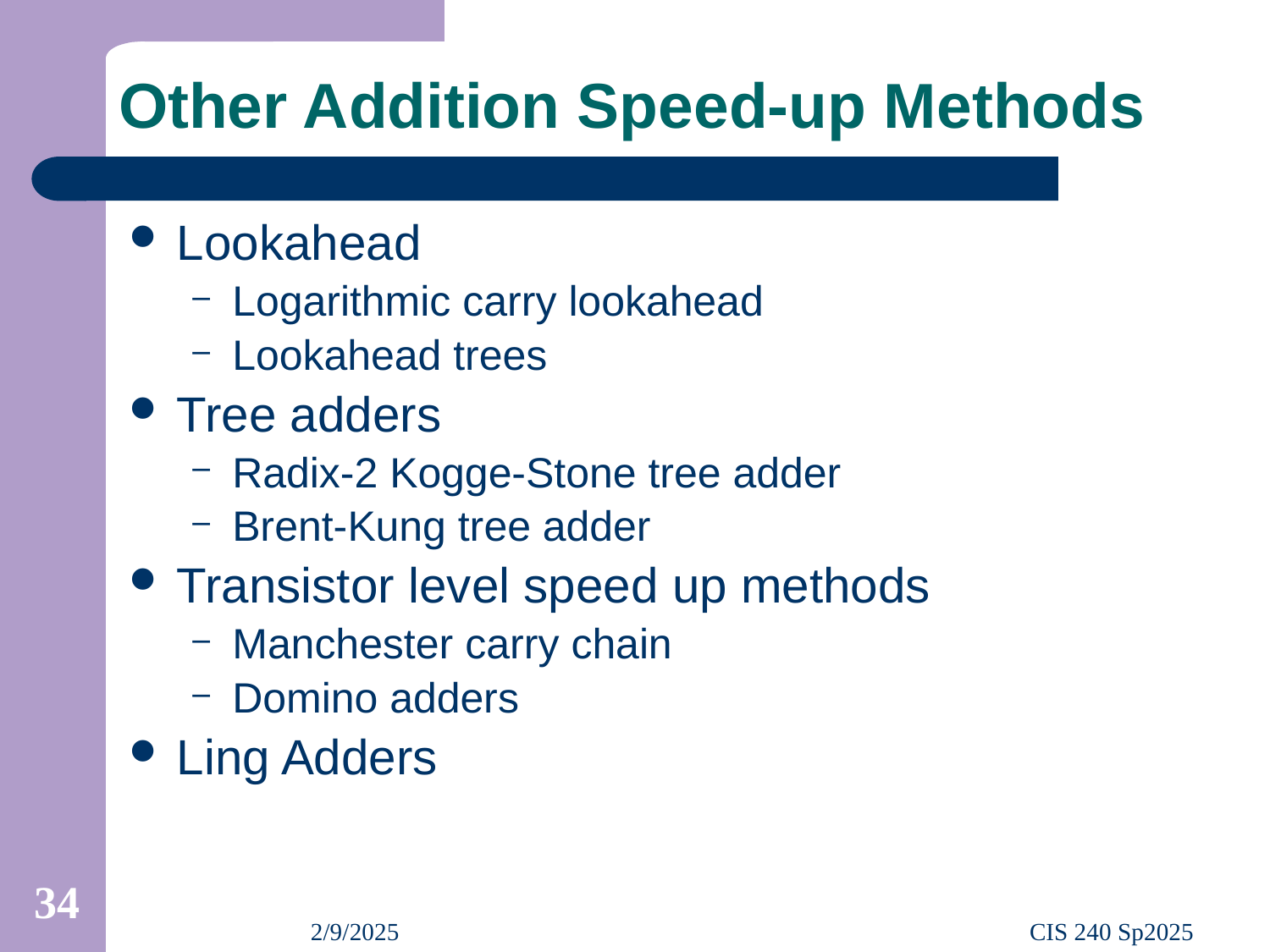

# Other Addition Speed-up Methods
Lookahead
Logarithmic carry lookahead
Lookahead trees
Tree adders
Radix-2 Kogge-Stone tree adder
Brent-Kung tree adder
Transistor level speed up methods
Manchester carry chain
Domino adders
Ling Adders
34
2/9/2025
CIS 240 Sp2025